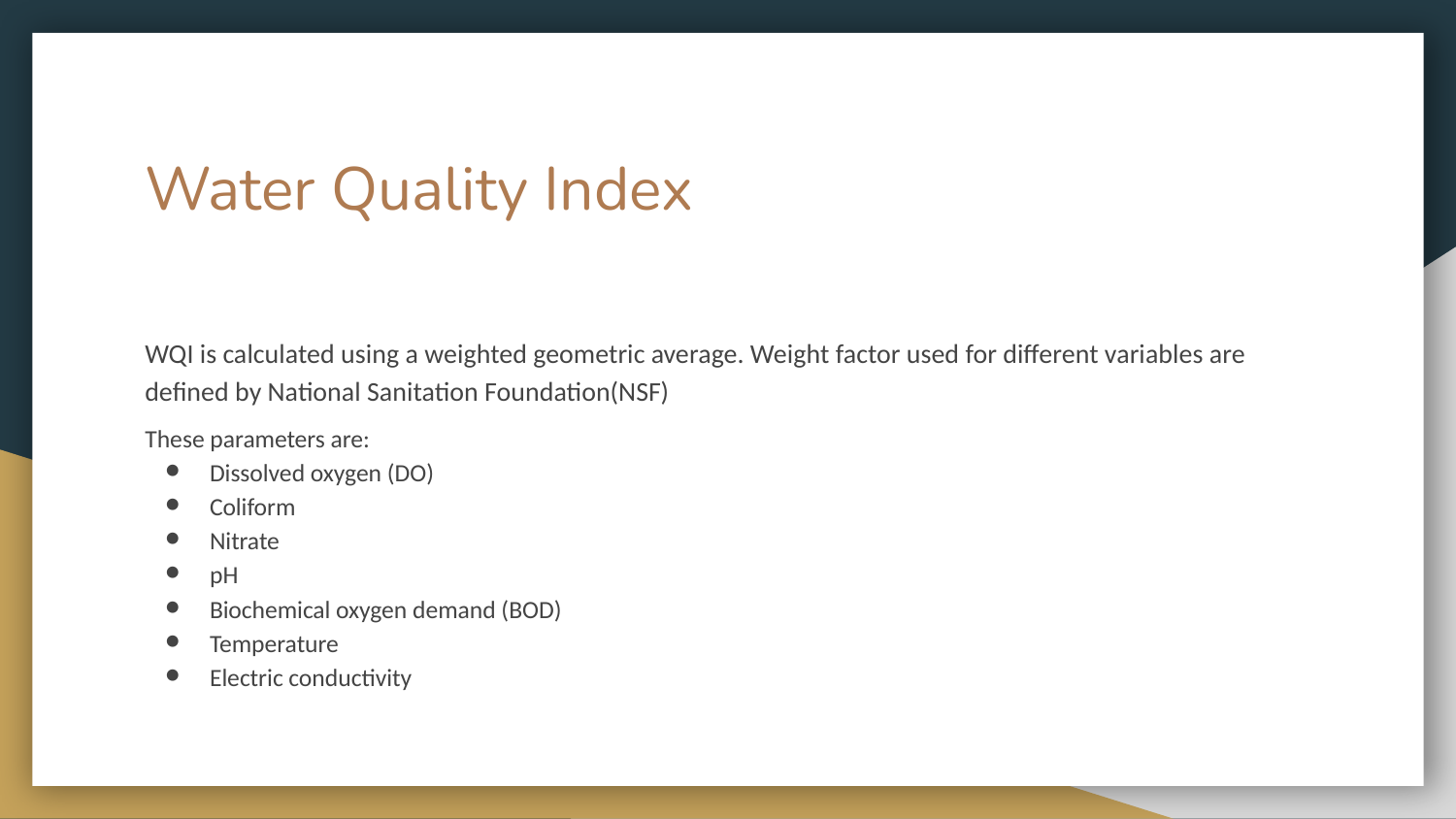

# Water Quality Index
WQI is calculated using a weighted geometric average. Weight factor used for different variables are defined by National Sanitation Foundation(NSF)
These parameters are:
Dissolved oxygen (DO)
Coliform
Nitrate
pH
Biochemical oxygen demand (BOD)
Temperature
Electric conductivity